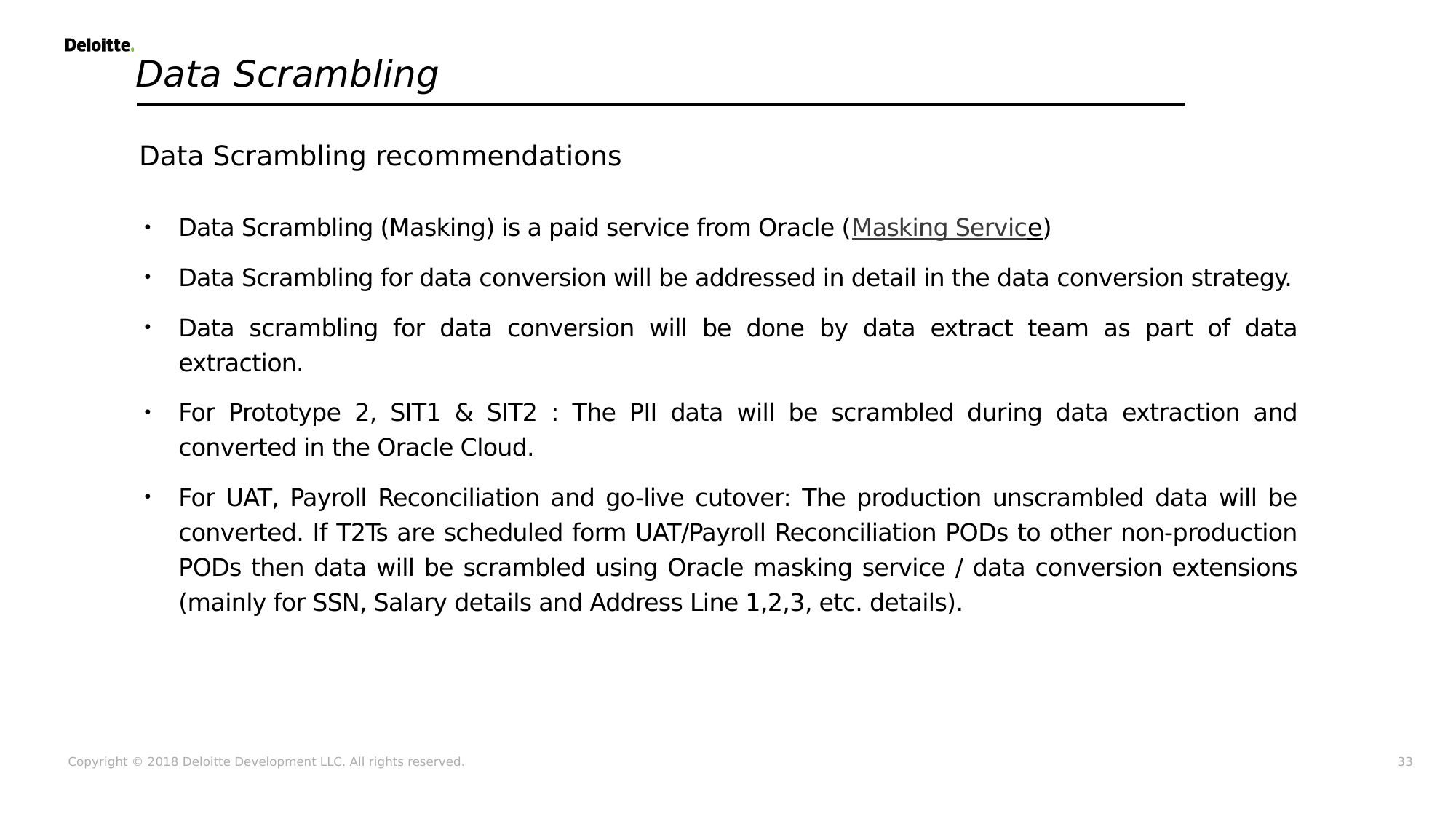

Data Scrambling
Data Scrambling recommendations
Data Scrambling (Masking) is a paid service from Oracle (Masking Service)
Data Scrambling for data conversion will be addressed in detail in the data conversion strategy.
Data scrambling for data conversion will be done by data extract team as part of data extraction.
For Prototype 2, SIT1 & SIT2 : The PII data will be scrambled during data extraction and converted in the Oracle Cloud.
For UAT, Payroll Reconciliation and go-live cutover: The production unscrambled data will be converted. If T2Ts are scheduled form UAT/Payroll Reconciliation PODs to other non-production PODs then data will be scrambled using Oracle masking service / data conversion extensions (mainly for SSN, Salary details and Address Line 1,2,3, etc. details).